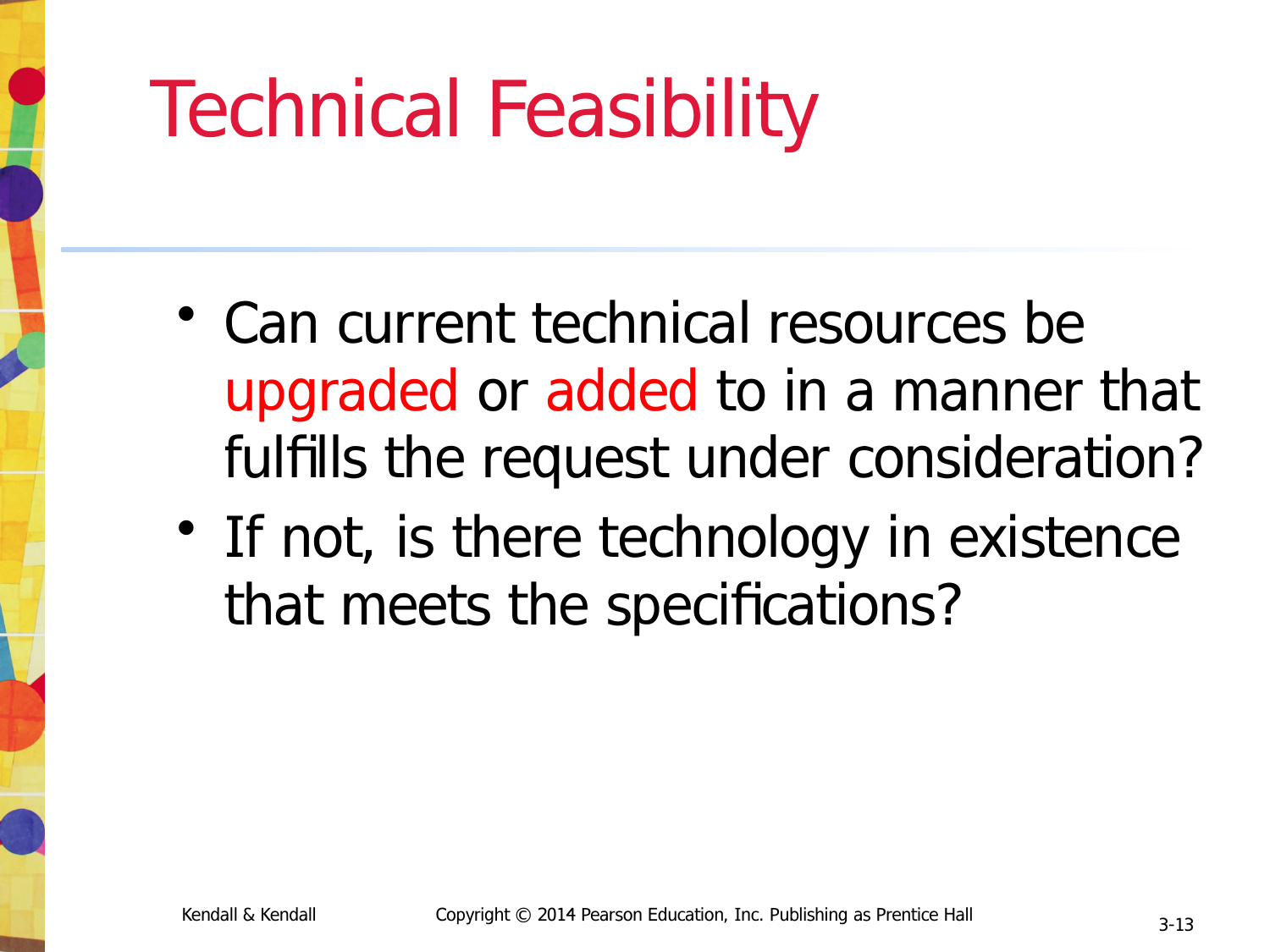

# Technical Feasibility
Can current technical resources be upgraded or added to in a manner that fulfills the request under consideration?
If not, is there technology in existence that meets the specifications?
3-13